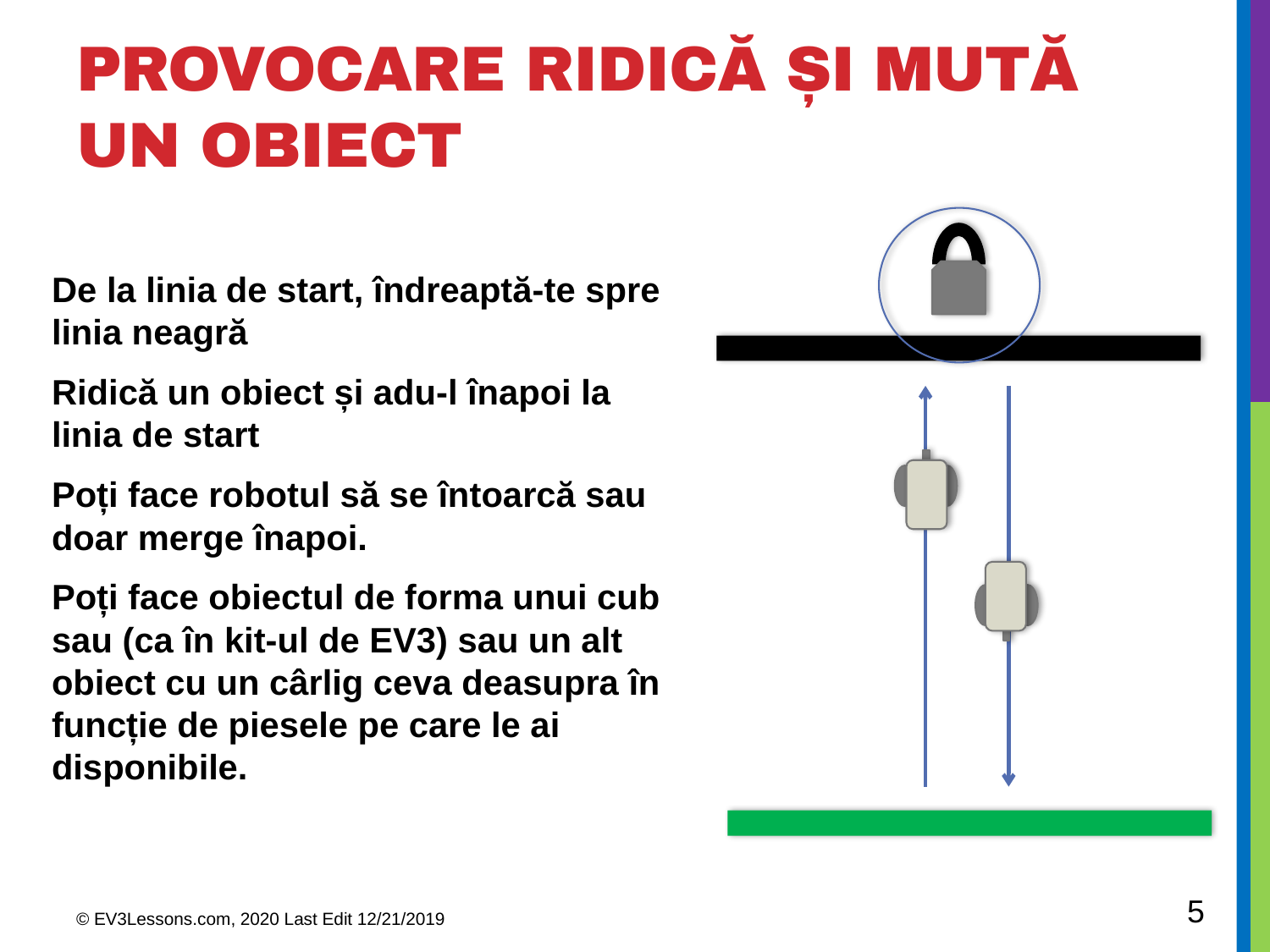

# Provocare Ridică și mută un obiect

De la linia de start, îndreaptă-te spre linia neagră
Ridică un obiect și adu-l înapoi la linia de start
Poți face robotul să se întoarcă sau doar merge înapoi.
Poți face obiectul de forma unui cub sau (ca în kit-ul de EV3) sau un alt obiect cu un cârlig ceva deasupra în funcție de piesele pe care le ai disponibile.

5
© EV3Lessons.com, 2020 Last Edit 12/21/2019